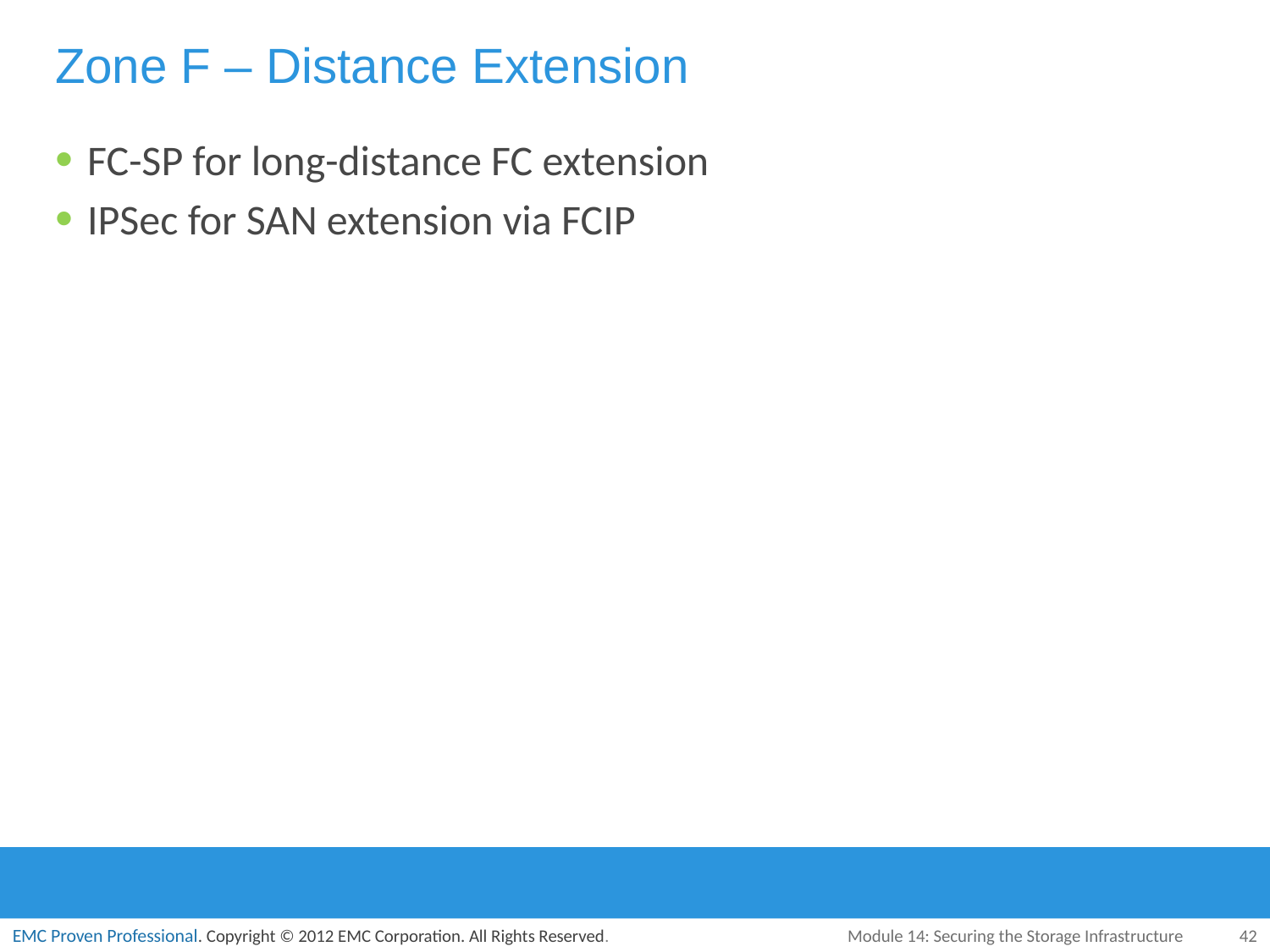

# Zone F – Distance Extension
FC-SP for long-distance FC extension
IPSec for SAN extension via FCIP
Module 14: Securing the Storage Infrastructure
42